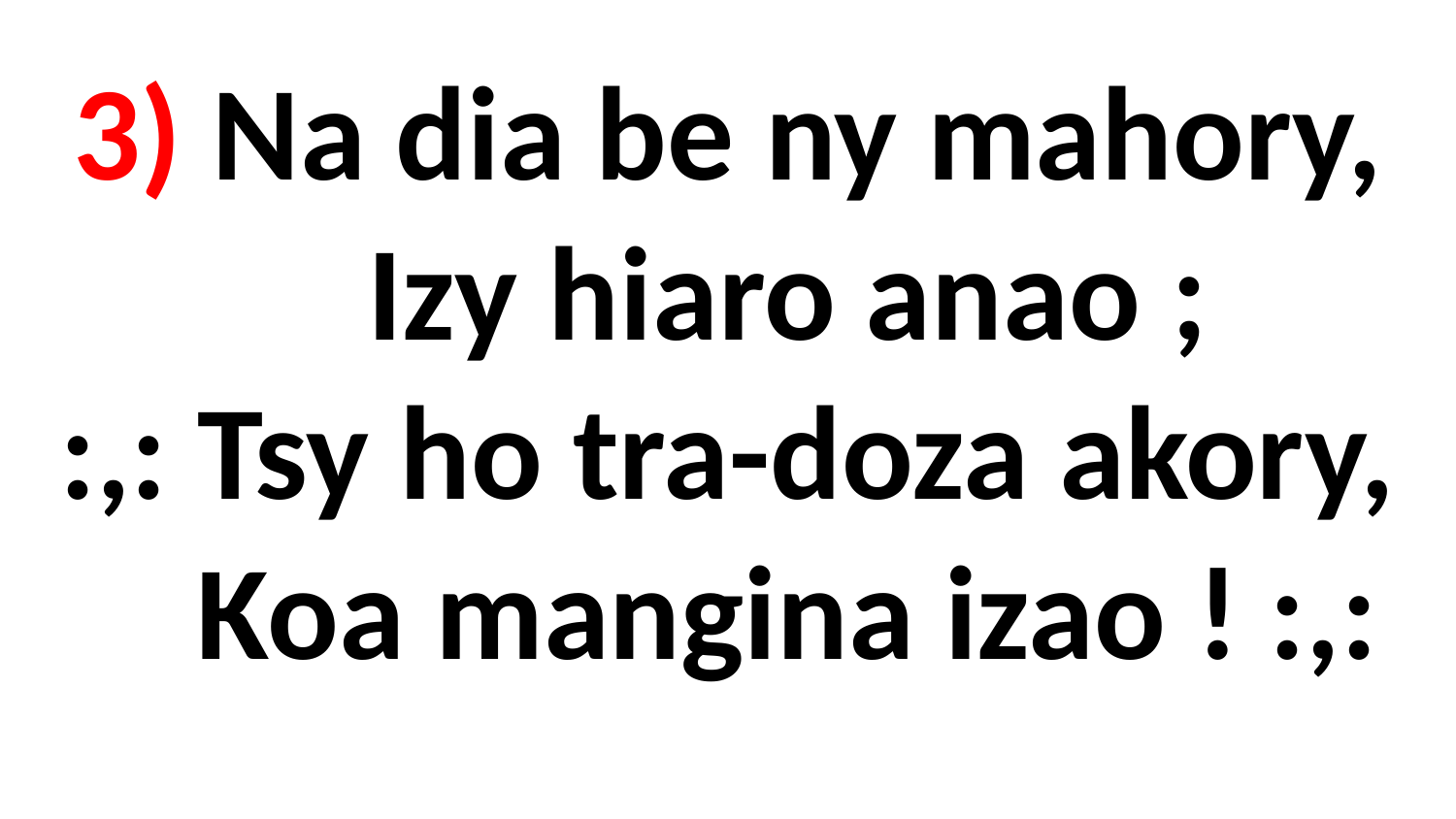

# 3) Na dia be ny mahory, Izy hiaro anao ; :,: Tsy ho tra-doza akory, Koa mangina izao ! :,: